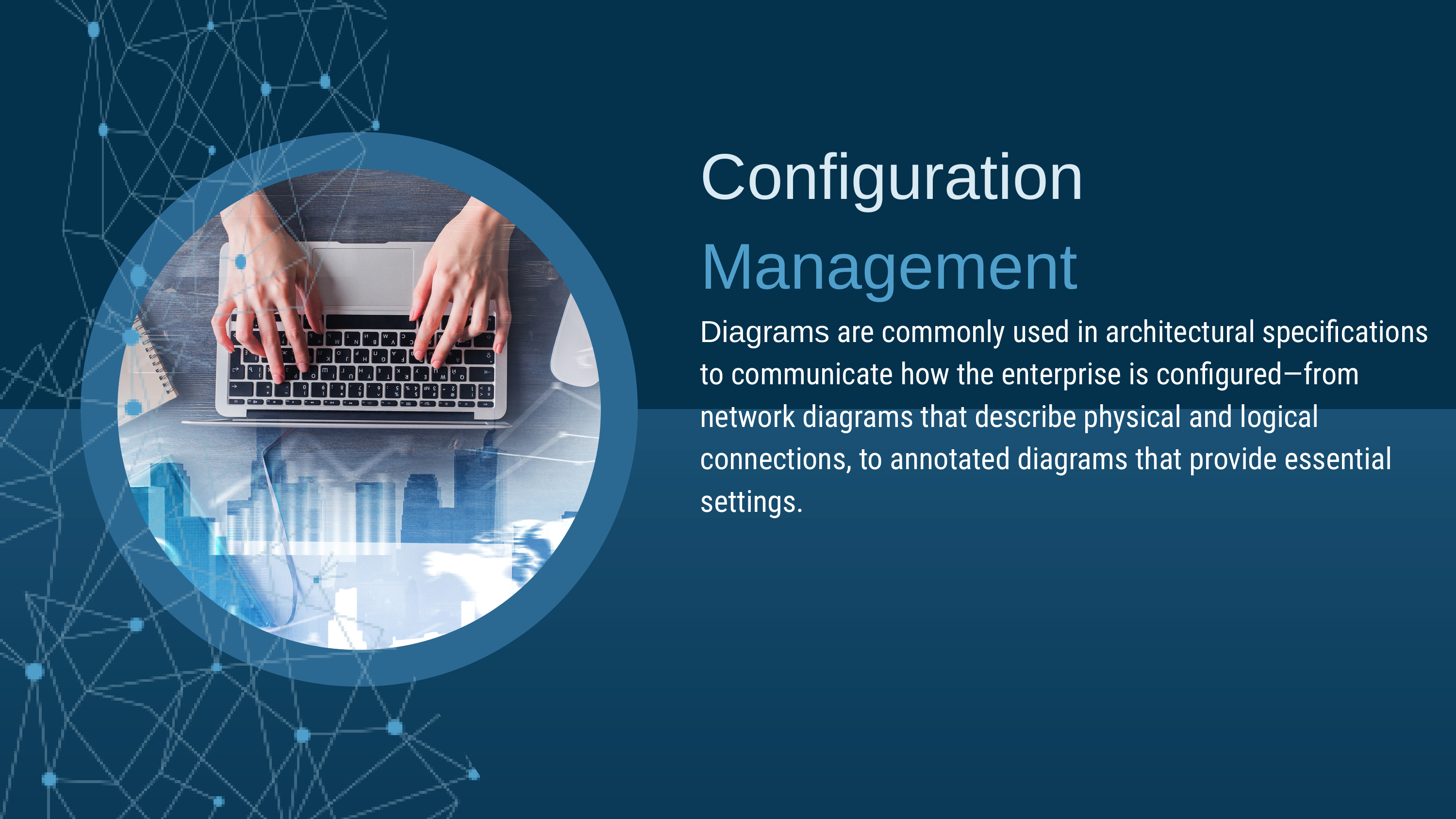

Configuration

Management
Diagrams are commonly used in architectural specifications to communicate how the enterprise is configured—from network diagrams that describe physical and logical connections, to annotated diagrams that provide essential settings.